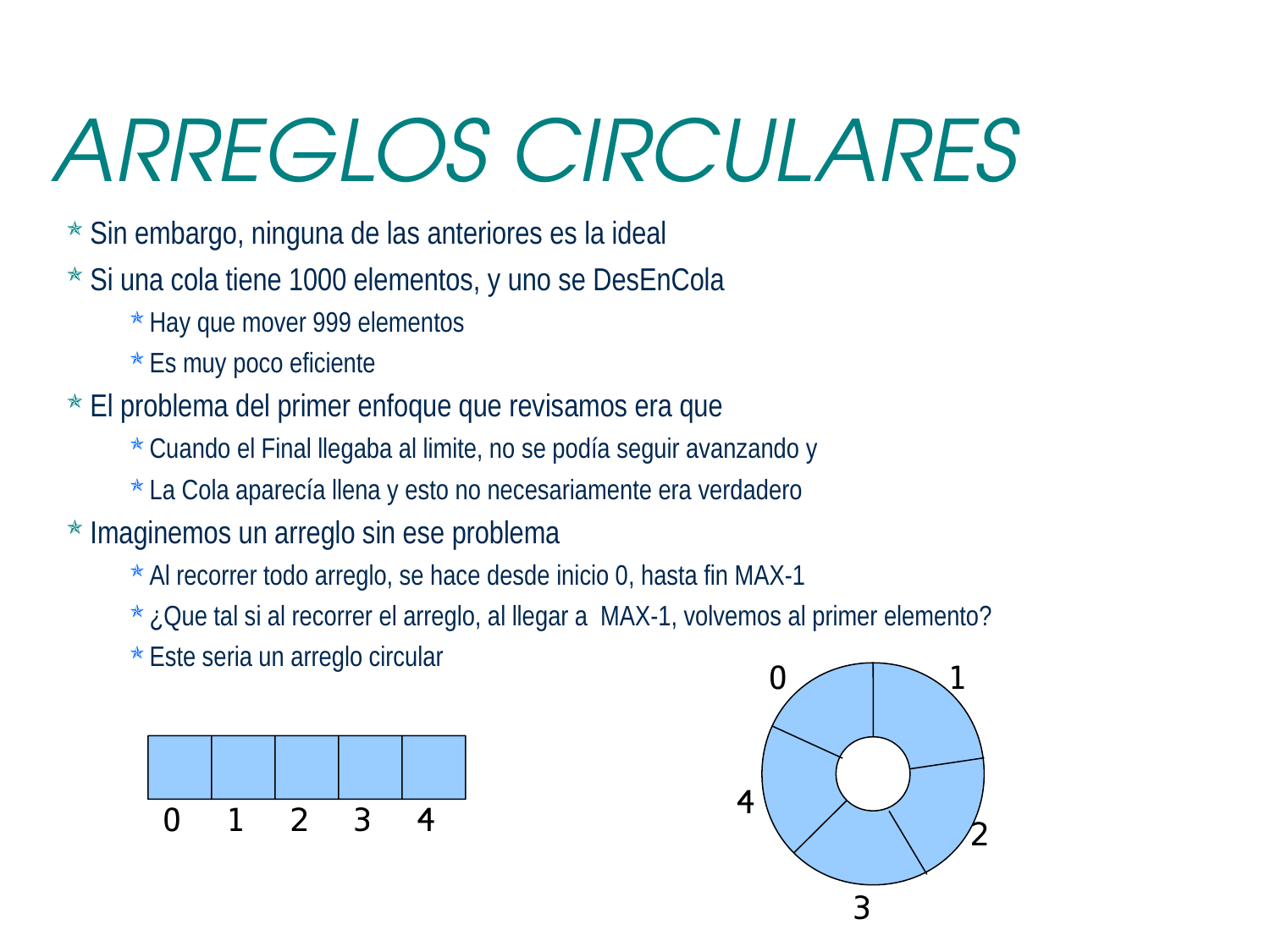

ARREGLOS CIRCULARES
Sin embargo, ninguna de las anteriores es la ideal
Si una cola tiene 1000 elementos, y uno se DesEnCola
Hay que mover 999 elementos
Es muy poco eficiente
El problema del primer enfoque que revisamos era que
Cuando el Final llegaba al limite, no se podía seguir avanzando y
La Cola aparecía llena y esto no necesariamente era verdadero
Imaginemos un arreglo sin ese problema
Al recorrer todo arreglo, se hace desde inicio 0, hasta fin MAX-1
¿Que tal si al recorrer el arreglo, al llegar a  MAX-1, volvemos al primer elemento?
Este seria un arreglo circular
0
1

4
2
3

0

1

2

3

4